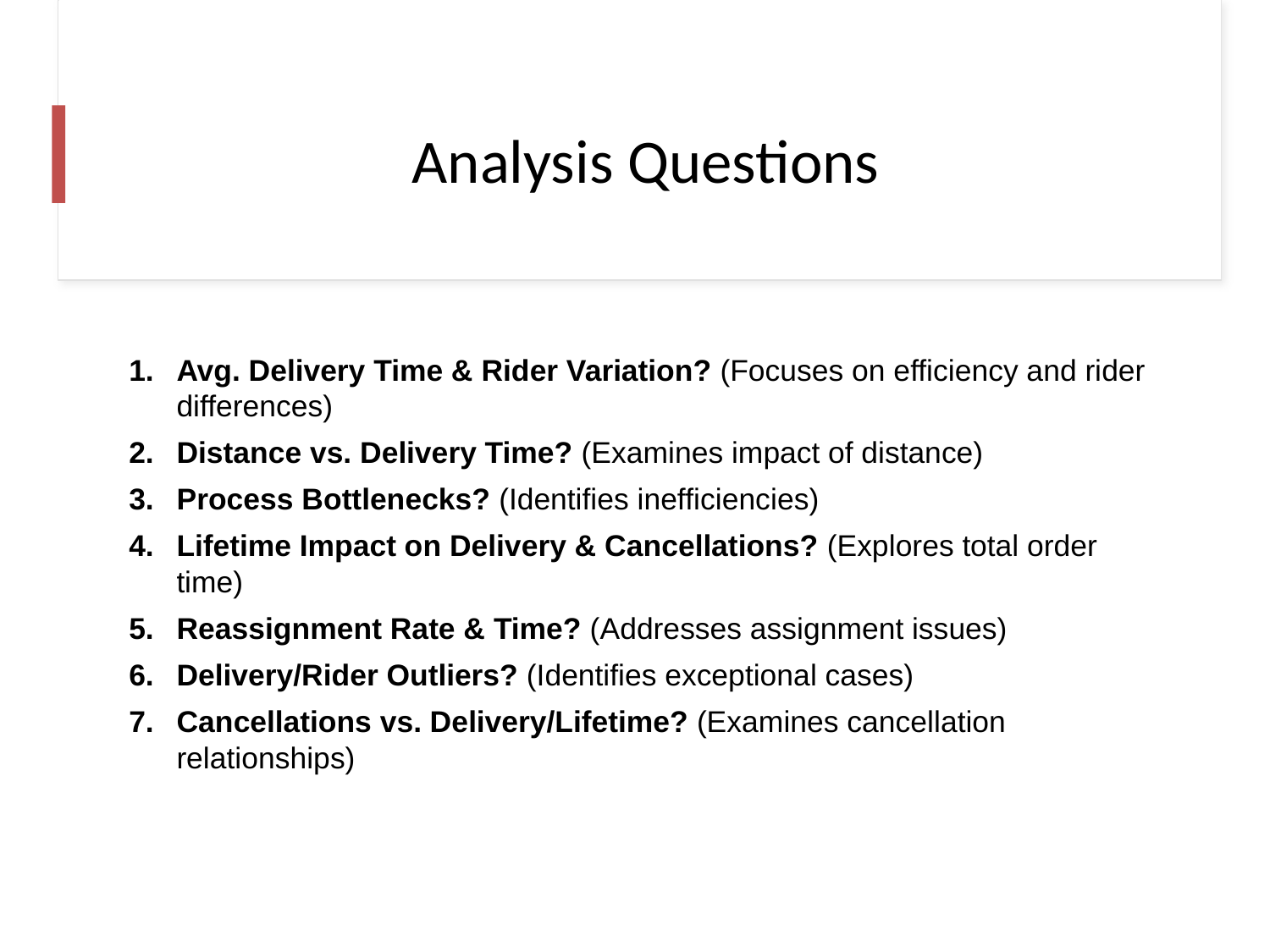

# Analysis Questions

Avg. Delivery Time & Rider Variation? (Focuses on efficiency and rider differences)
Distance vs. Delivery Time? (Examines impact of distance)
Process Bottlenecks? (Identifies inefficiencies)
Lifetime Impact on Delivery & Cancellations? (Explores total order time)
Reassignment Rate & Time? (Addresses assignment issues)
Delivery/Rider Outliers? (Identifies exceptional cases)
Cancellations vs. Delivery/Lifetime? (Examines cancellation relationships)